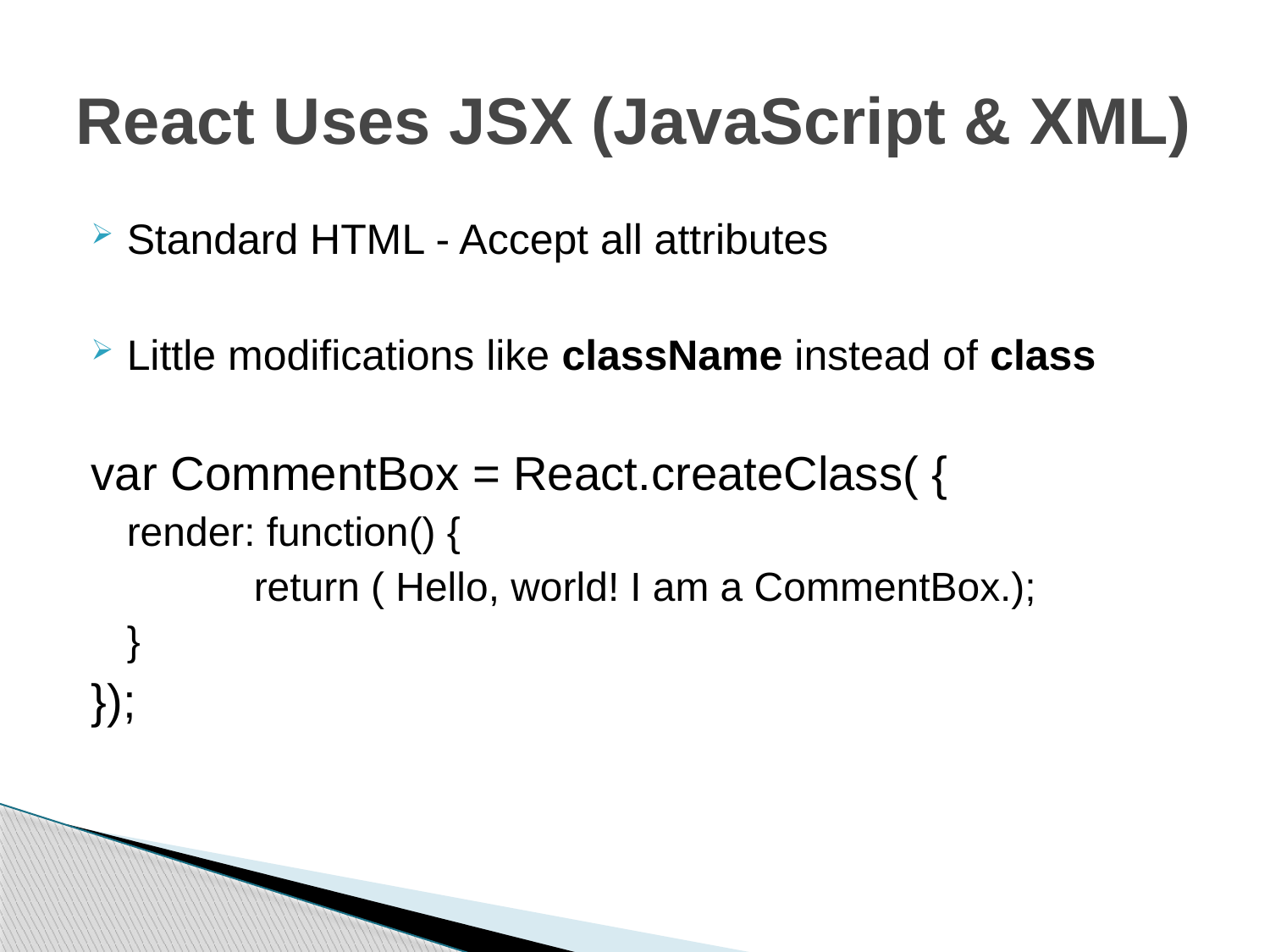

# React Uses JSX (JavaScript & XML)
Standard HTML - Accept all attributes

Little modifications like className instead of class

var CommentBox = React.createClass( {
render: function() {
	return ( Hello, world! I am a CommentBox.);
}
});